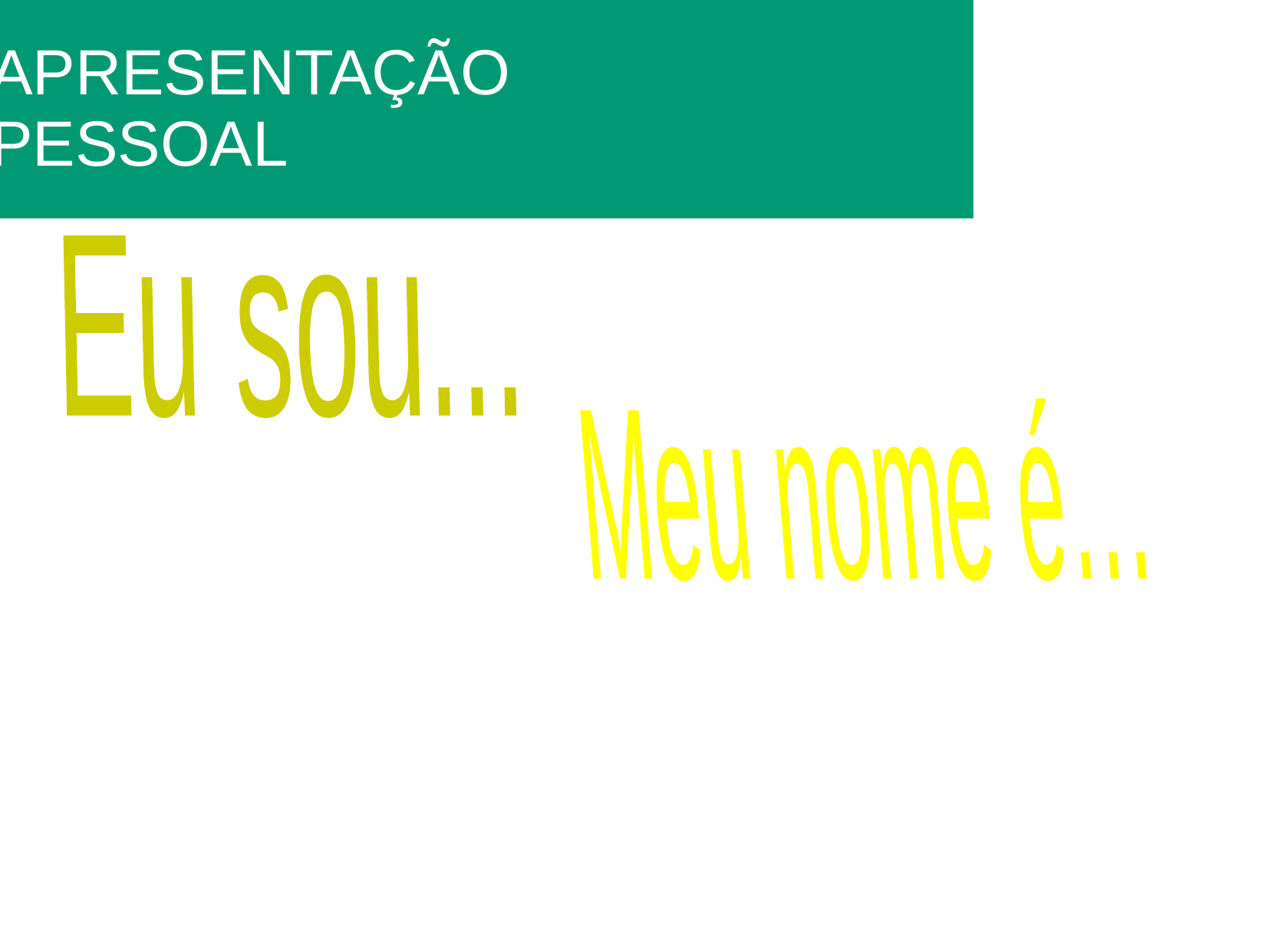

# APRESENTAÇÃO PESSOAL
Eu sou...
Meu nome é…
 Eu me chamo…